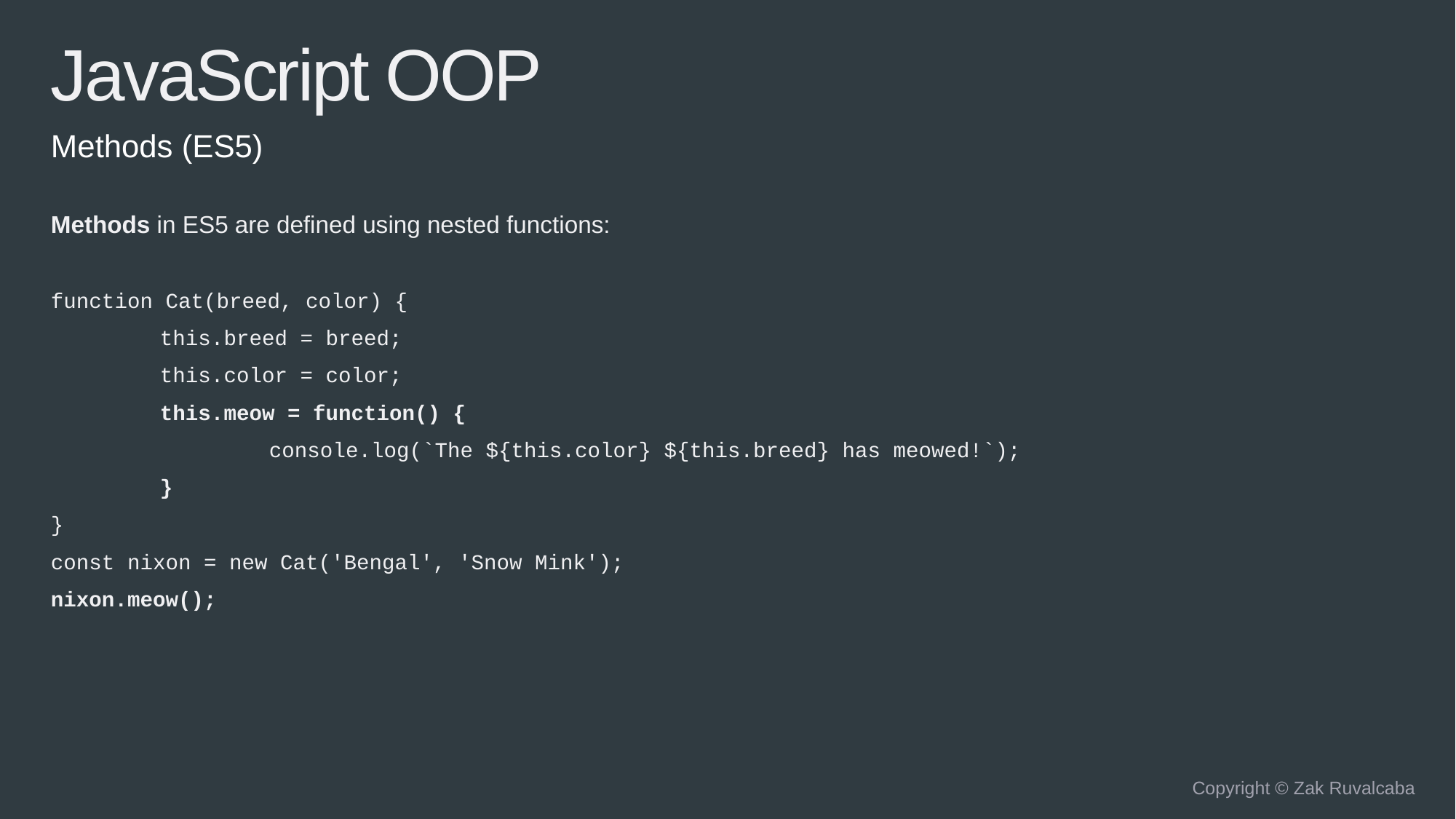

# JavaScript OOP
Methods (ES5)
Methods in ES5 are defined using nested functions:

function Cat(breed, color) {
	this.breed = breed;
	this.color = color;
	this.meow = function() {
		console.log(`The ${this.color} ${this.breed} has meowed!`);
	}
}
const nixon = new Cat('Bengal', 'Snow Mink');
nixon.meow();